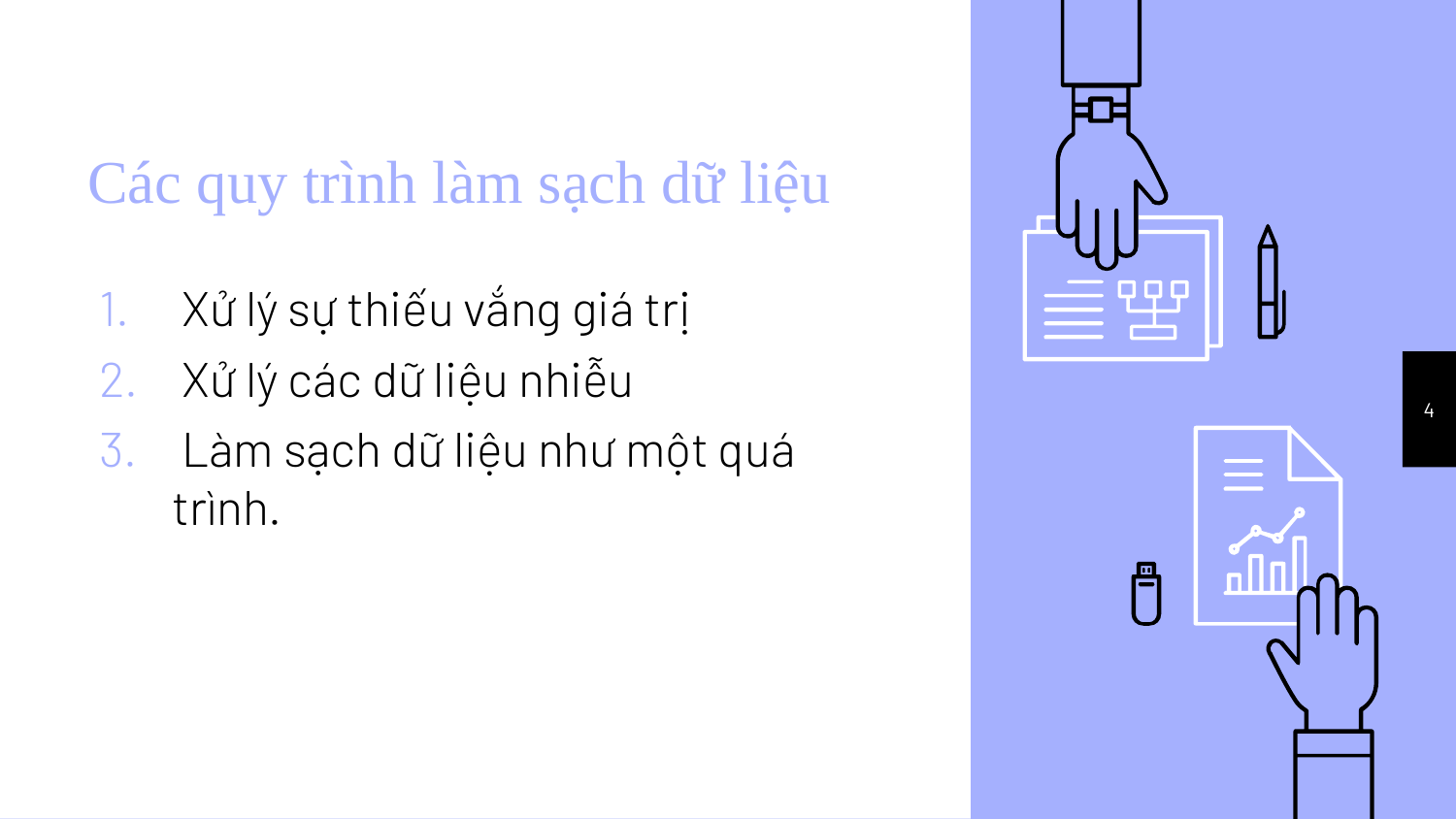

# Các quy trình làm sạch dữ liệu
 Xử lý sự thiếu vắng giá trị
 Xử lý các dữ liệu nhiễu
 Làm sạch dữ liệu như một quá   trình.

4